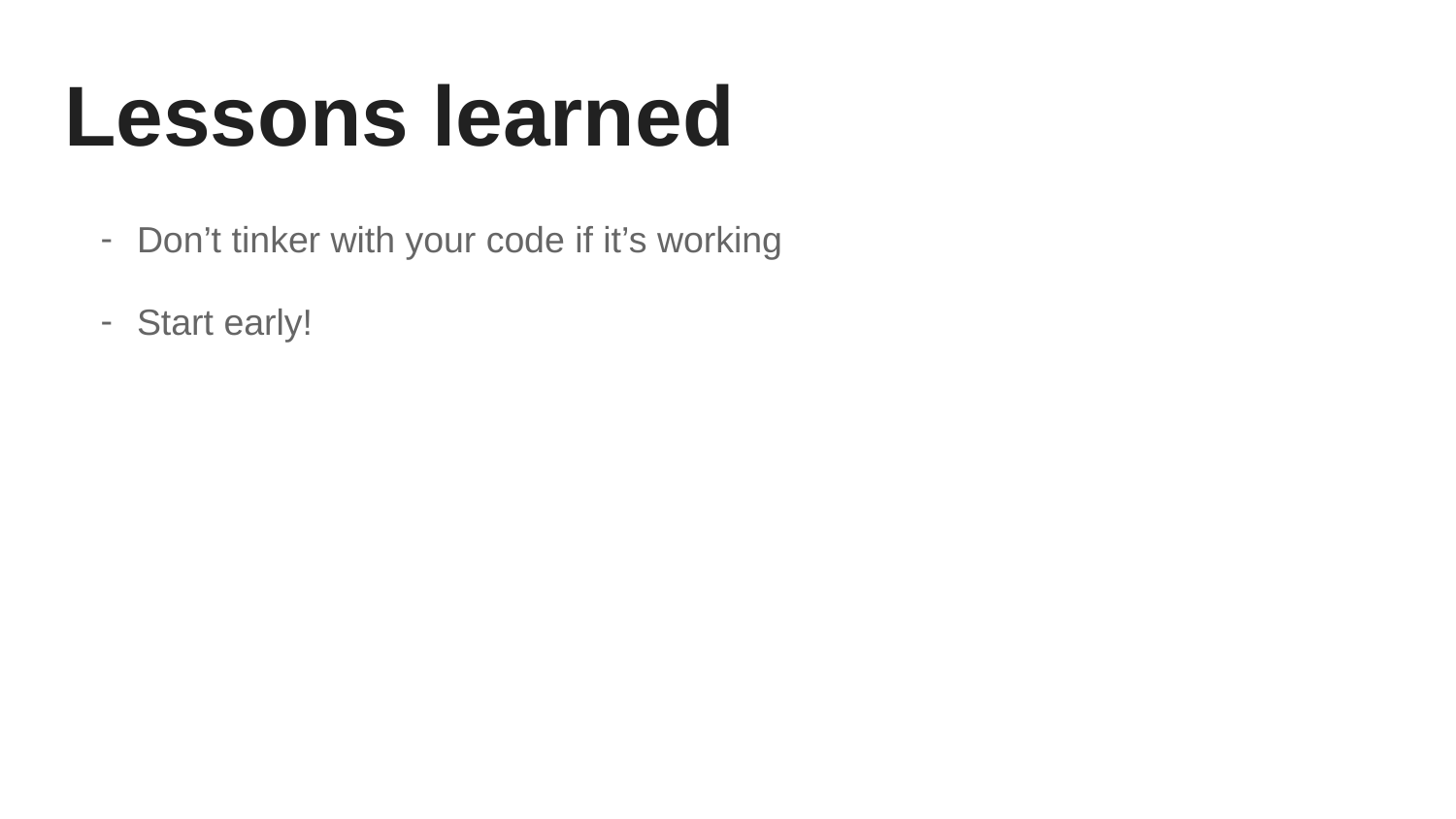

# Lessons learned
Don’t tinker with your code if it’s working
Start early!